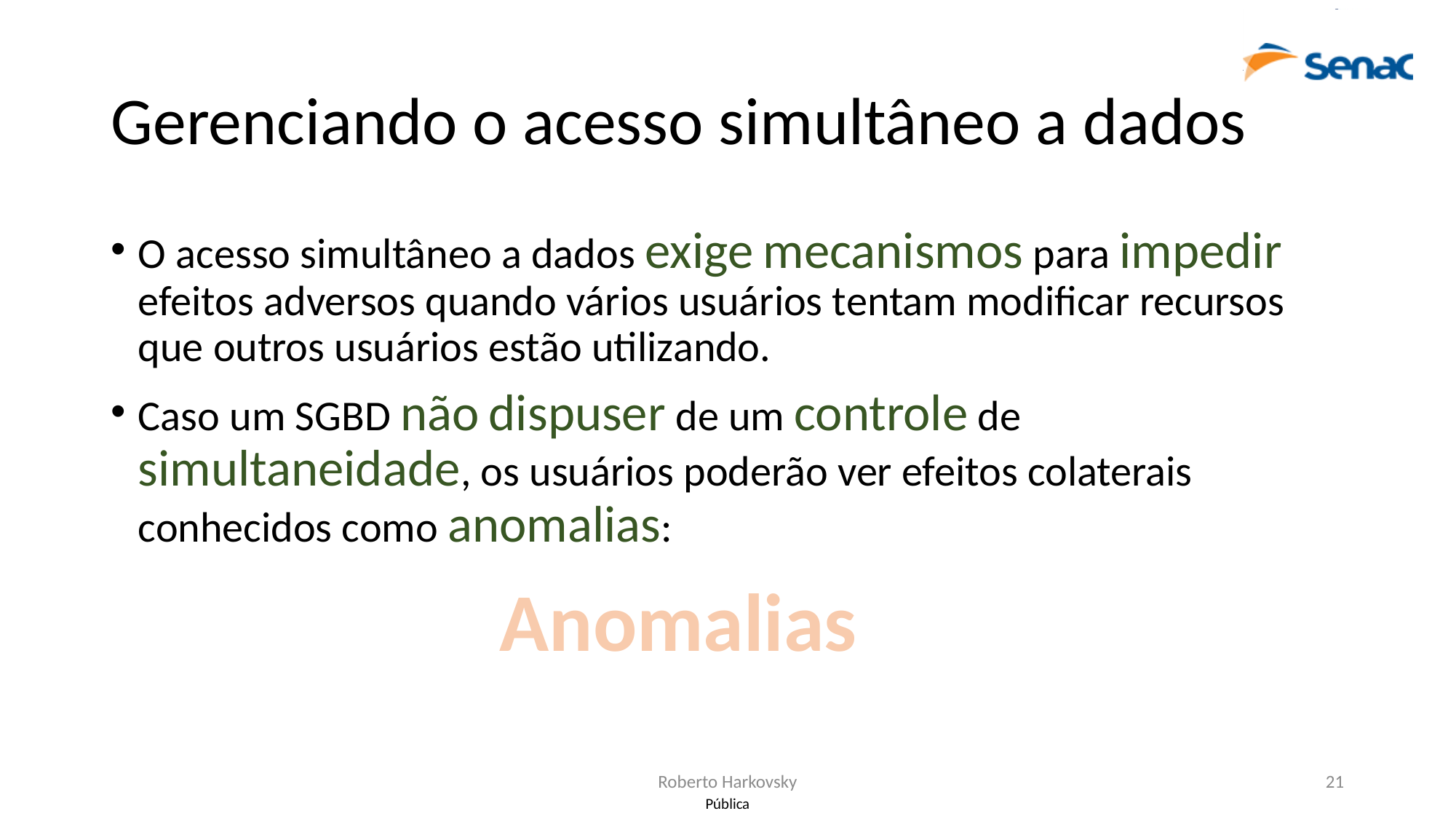

# Gerenciando o acesso simultâneo a dados
O acesso simultâneo a dados exige mecanismos para impedir efeitos adversos quando vários usuários tentam modificar recursos que outros usuários estão utilizando.
Caso um SGBD não dispuser de um controle de simultaneidade, os usuários poderão ver efeitos colaterais conhecidos como anomalias:

Anomalias
Roberto Harkovsky
21